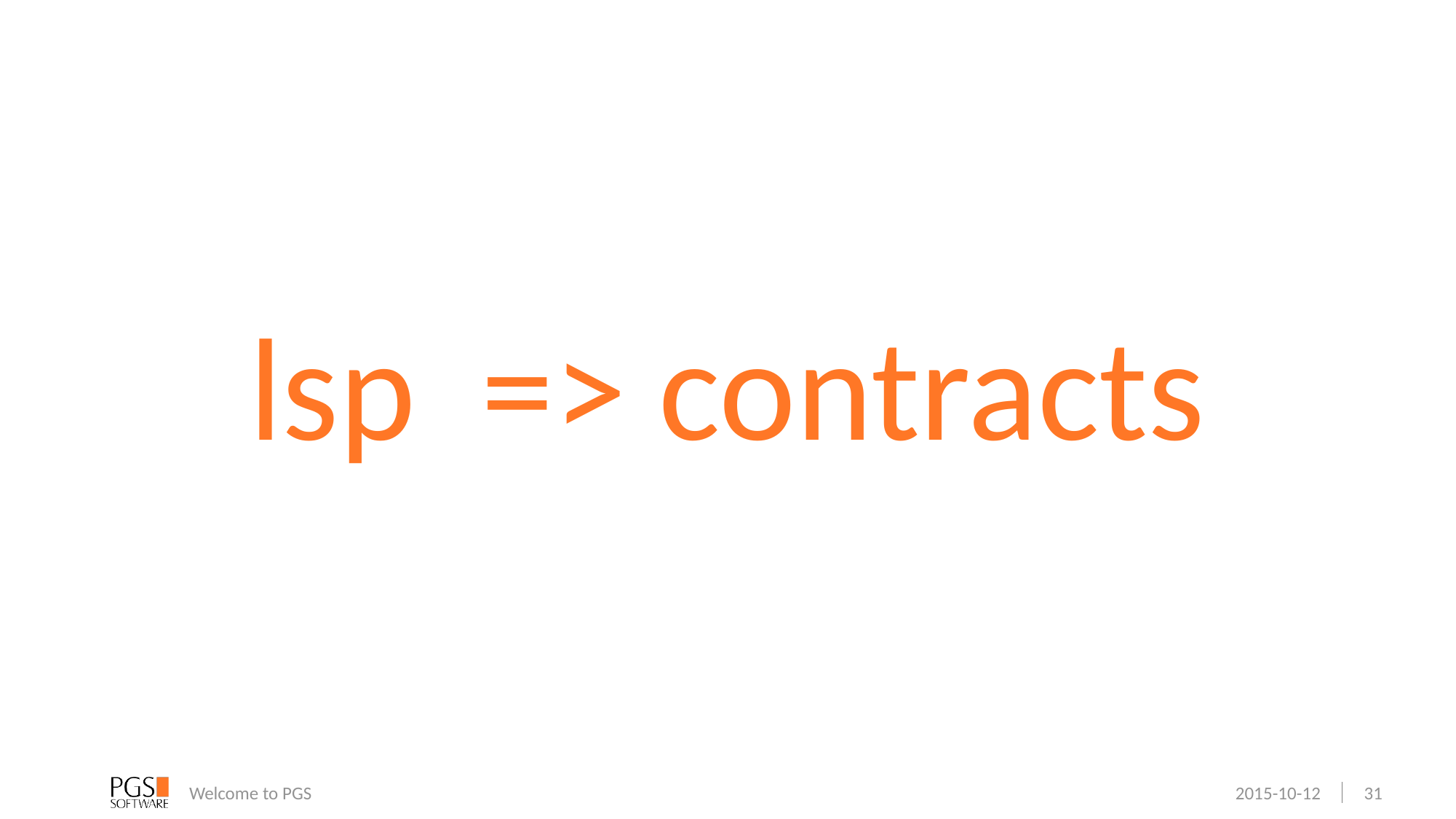

# lsp  => contracts
Welcome to PGS
2015-10-12
31